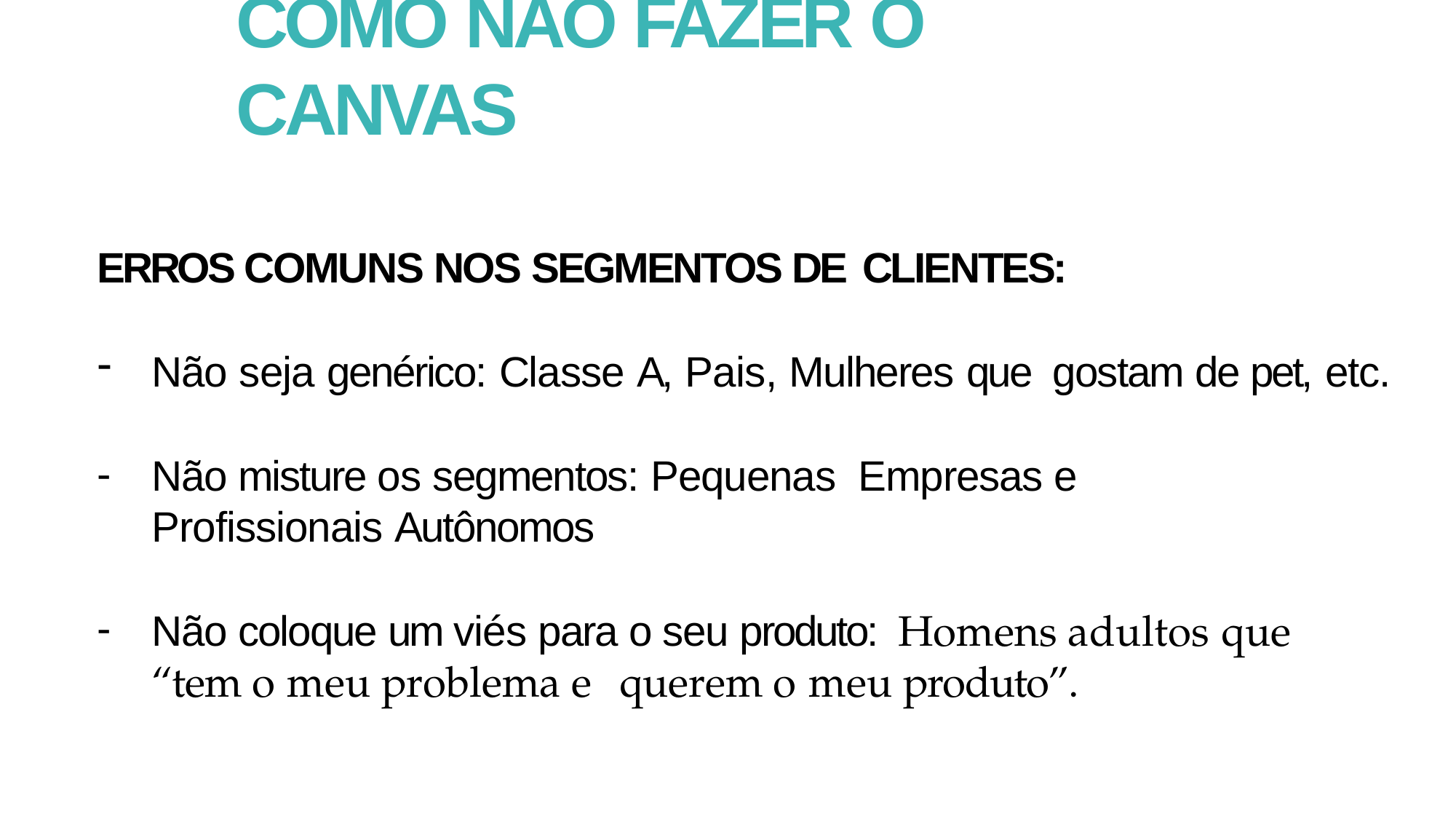

# COMO NÃO FAZER O CANVAS
ERROS COMUNS NOS SEGMENTOS DE CLIENTES:

Não seja genérico: Classe A, Pais, Mulheres que  gostam de pet, etc.

Não misture os segmentos: Pequenas  Empresas e Profissionais Autônomos

Não coloque um viés para o seu produto:  Homens adultos que “tem o meu problema e  querem o meu produto”.